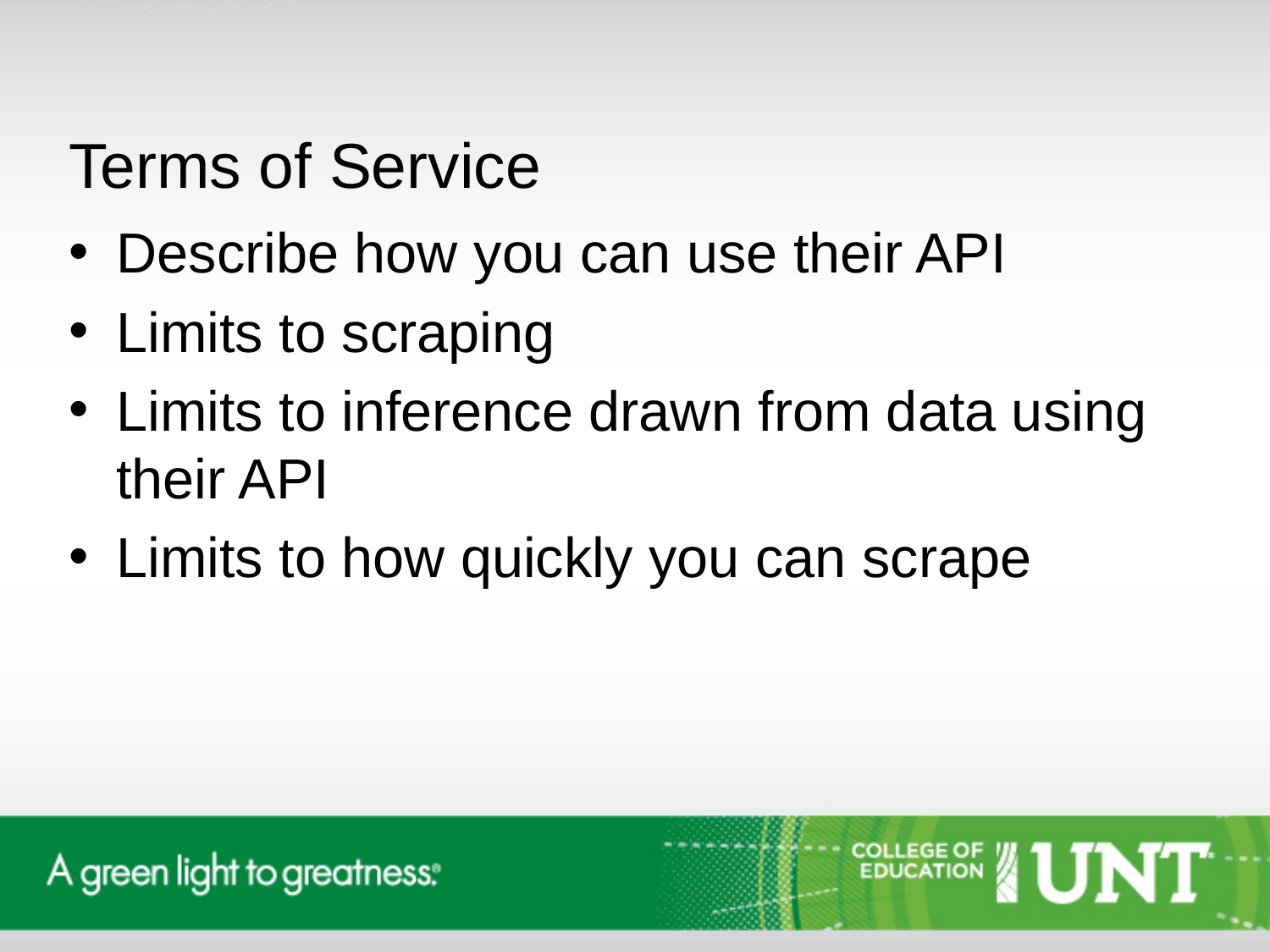

Terms of Service

Describe how you can use their API
Limits to scraping
Limits to inference drawn from data using their API
Limits to how quickly you can scrape